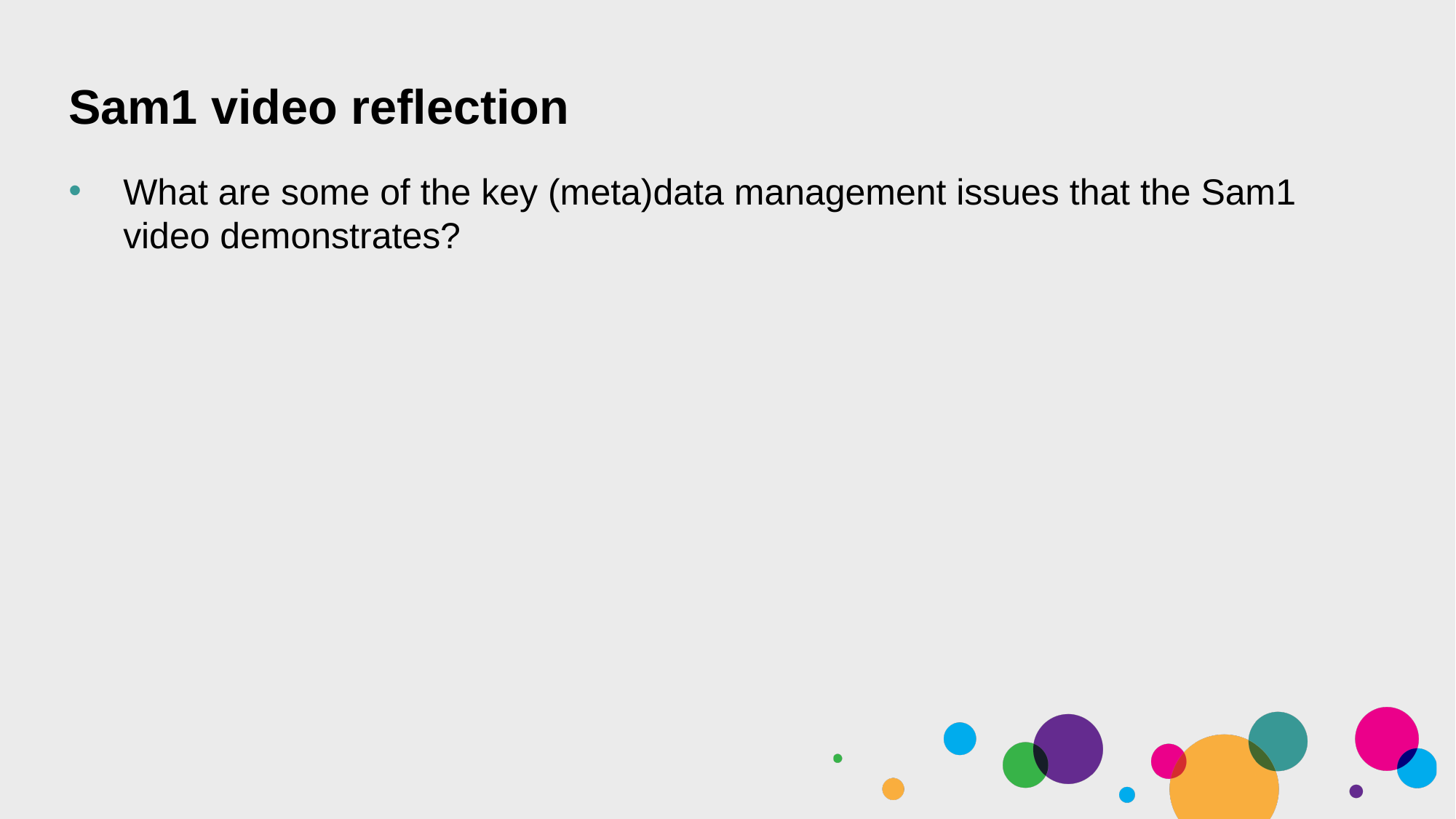

# Sam1 video reflection
What are some of the key (meta)data management issues that the Sam1 video demonstrates?